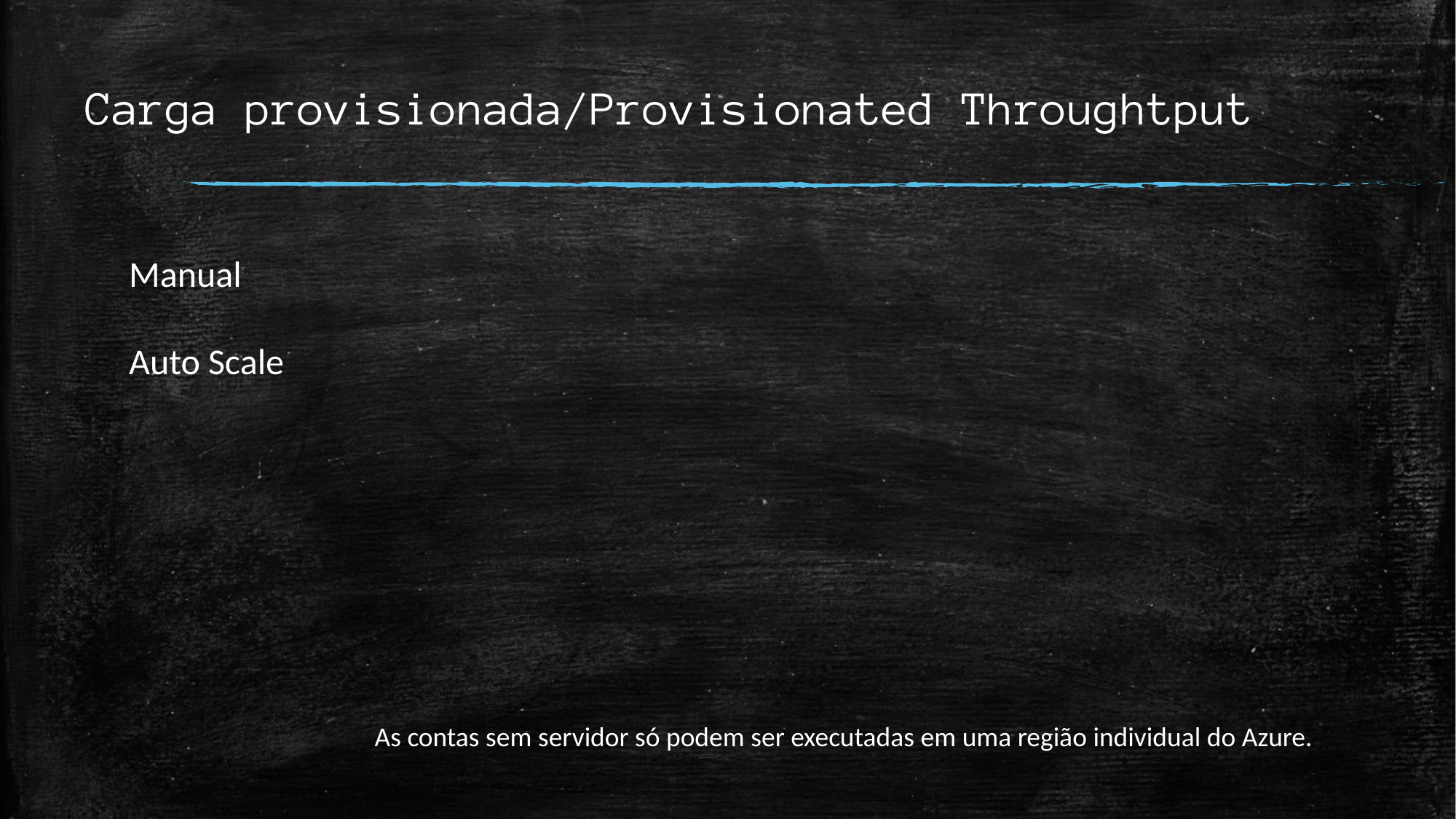

# Carga provisionada/Provisionated Throughtput
Manual

Auto Scale
As contas sem servidor só podem ser executadas em uma região individual do Azure.